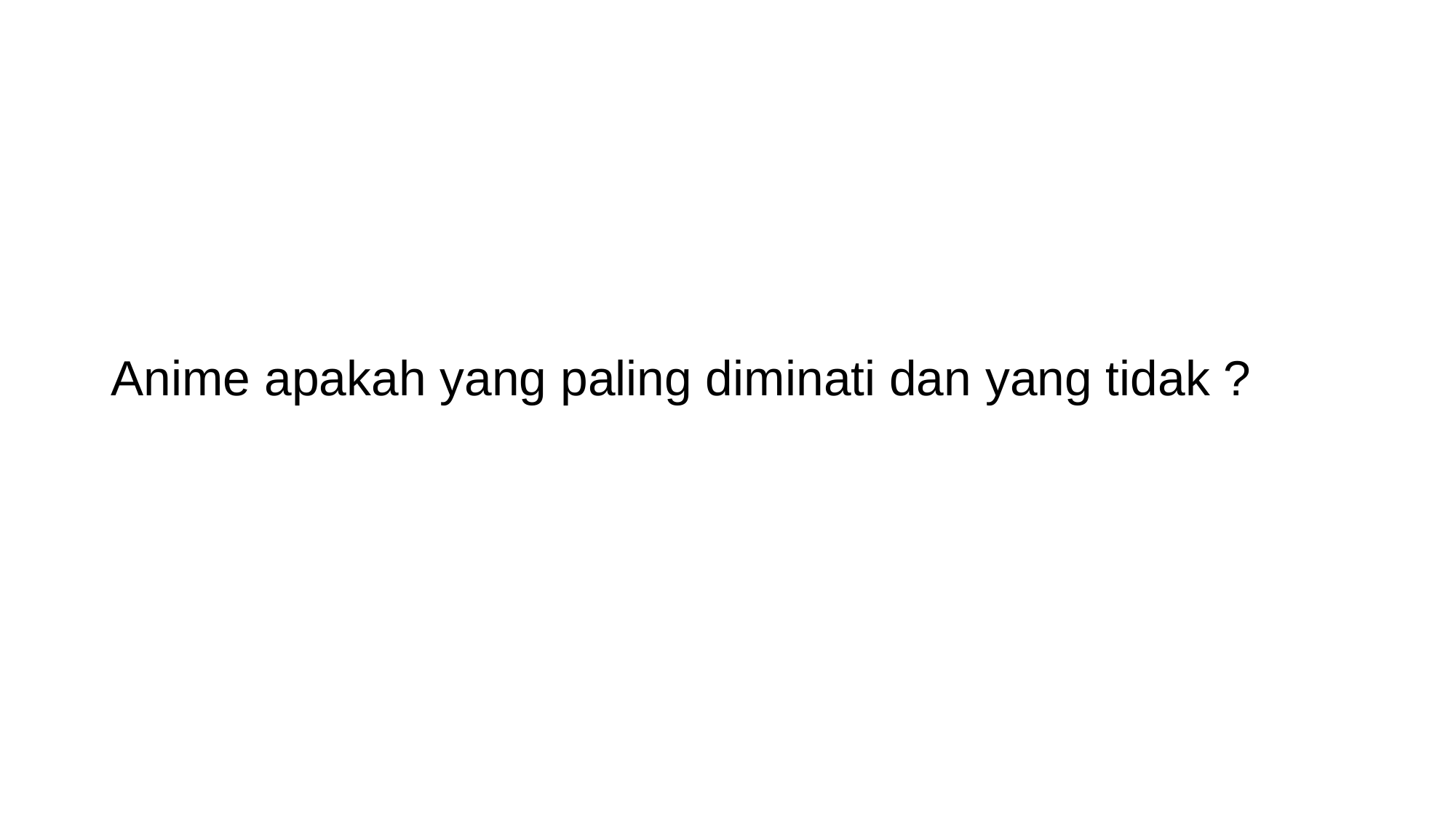

# Anime apakah yang paling diminati dan yang tidak ?